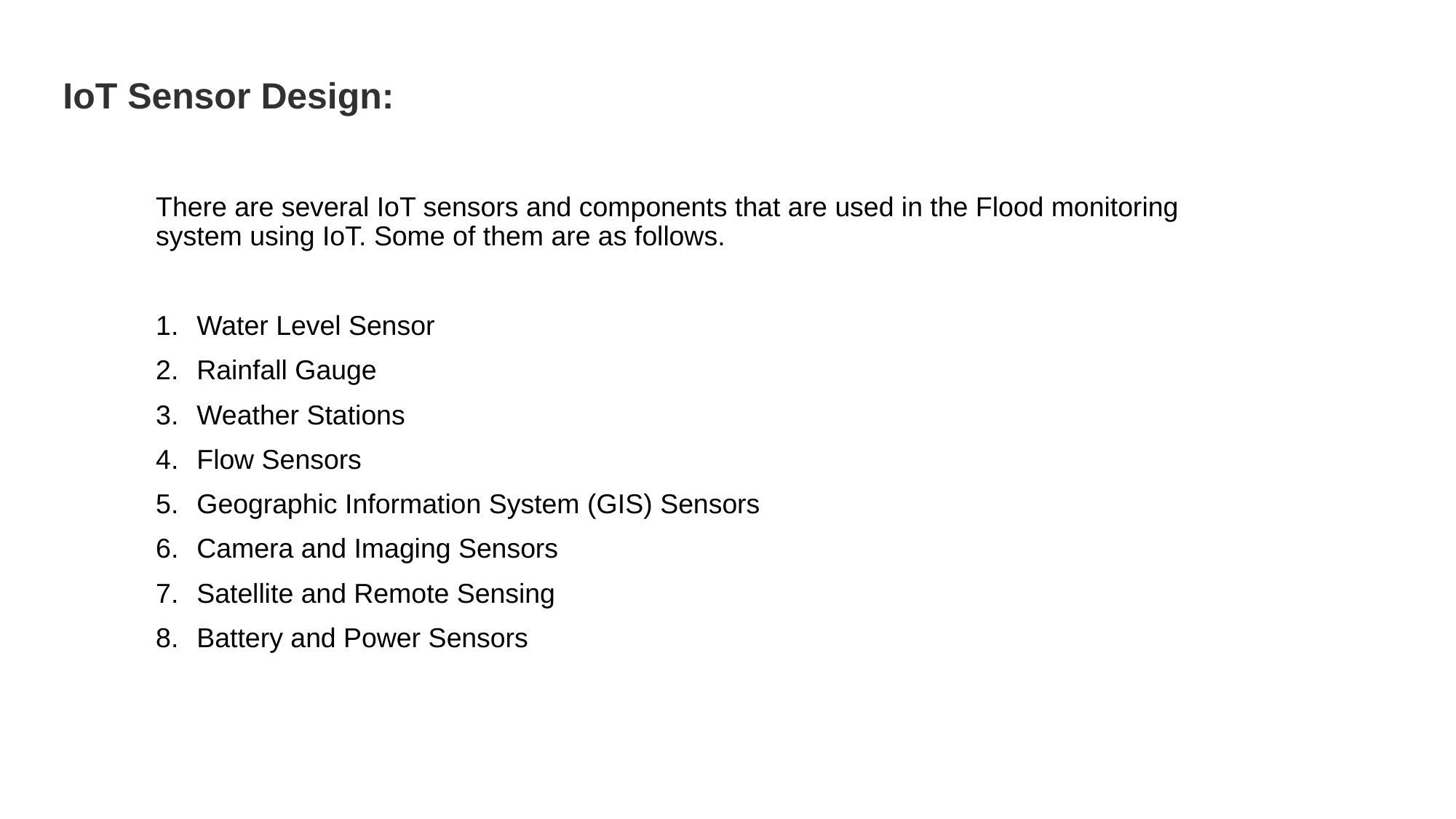

# IoT Sensor Design:
There are several IoT sensors and components that are used in the Flood monitoring system using IoT. Some of them are as follows.

Water Level Sensor
Rainfall Gauge
Weather Stations
Flow Sensors
Geographic Information System (GIS) Sensors
Camera and Imaging Sensors
Satellite and Remote Sensing
Battery and Power Sensors